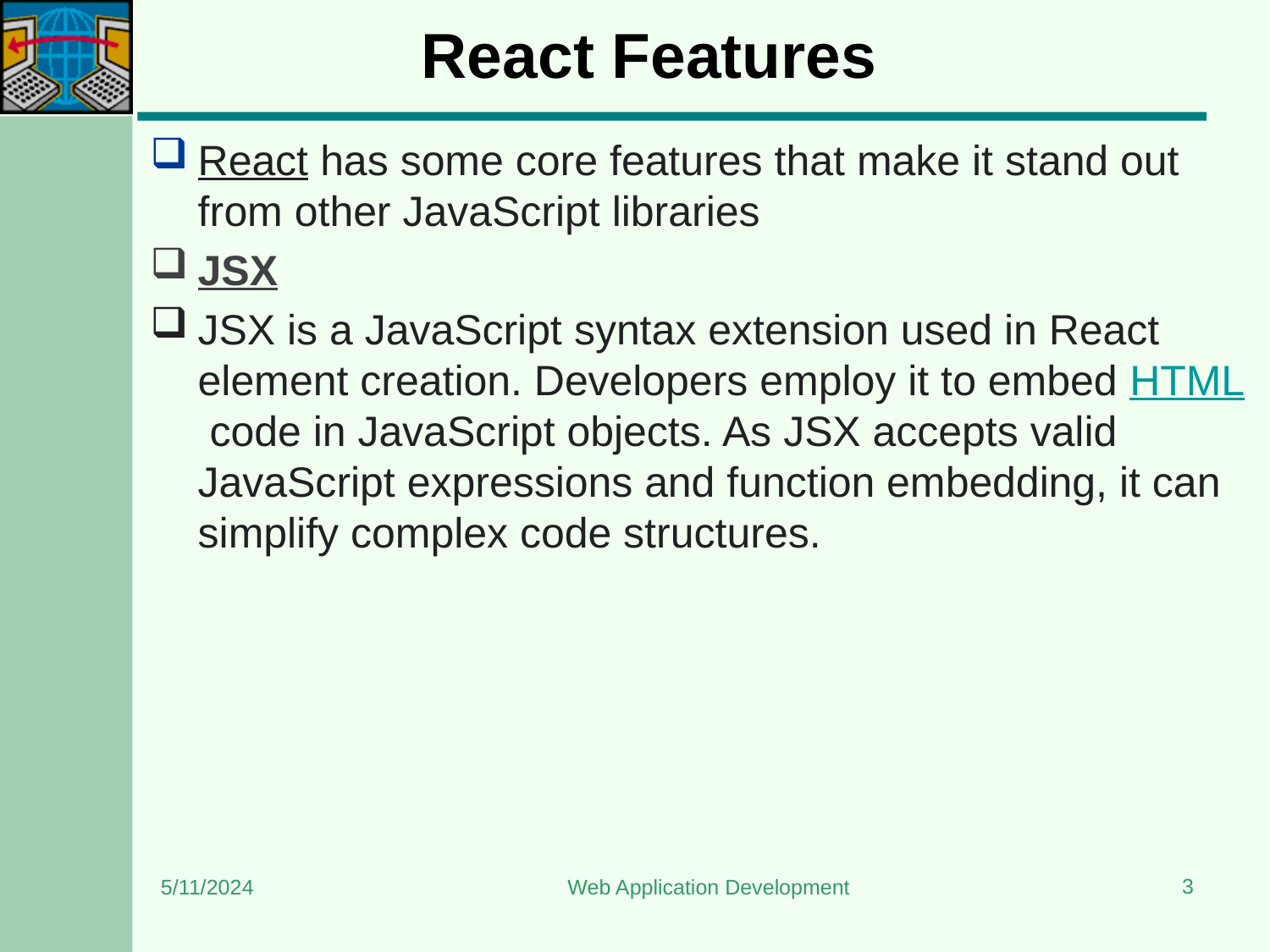

# React Features
React has some core features that make it stand out from other JavaScript libraries
JSX
JSX is a JavaScript syntax extension used in React element creation. Developers employ it to embed HTML code in JavaScript objects. As JSX accepts valid JavaScript expressions and function embedding, it can simplify complex code structures.

3
5/11/2024
Web Application Development